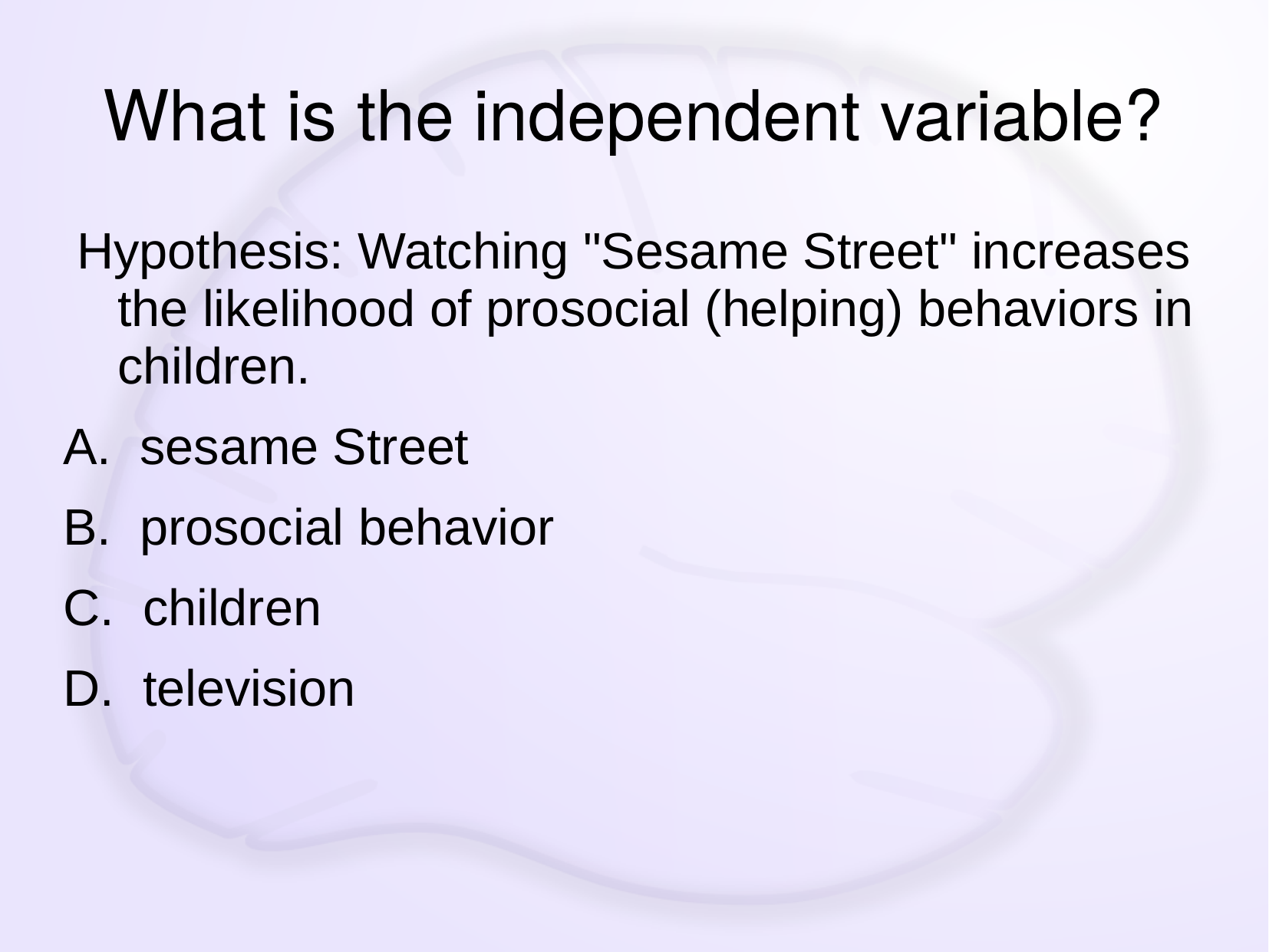

# What is the independent variable?
Hypothesis: Watching "Sesame Street" increases the likelihood of prosocial (helping) behaviors in children.
A.  sesame Street
B.  prosocial behavior
C.  children
D.  television